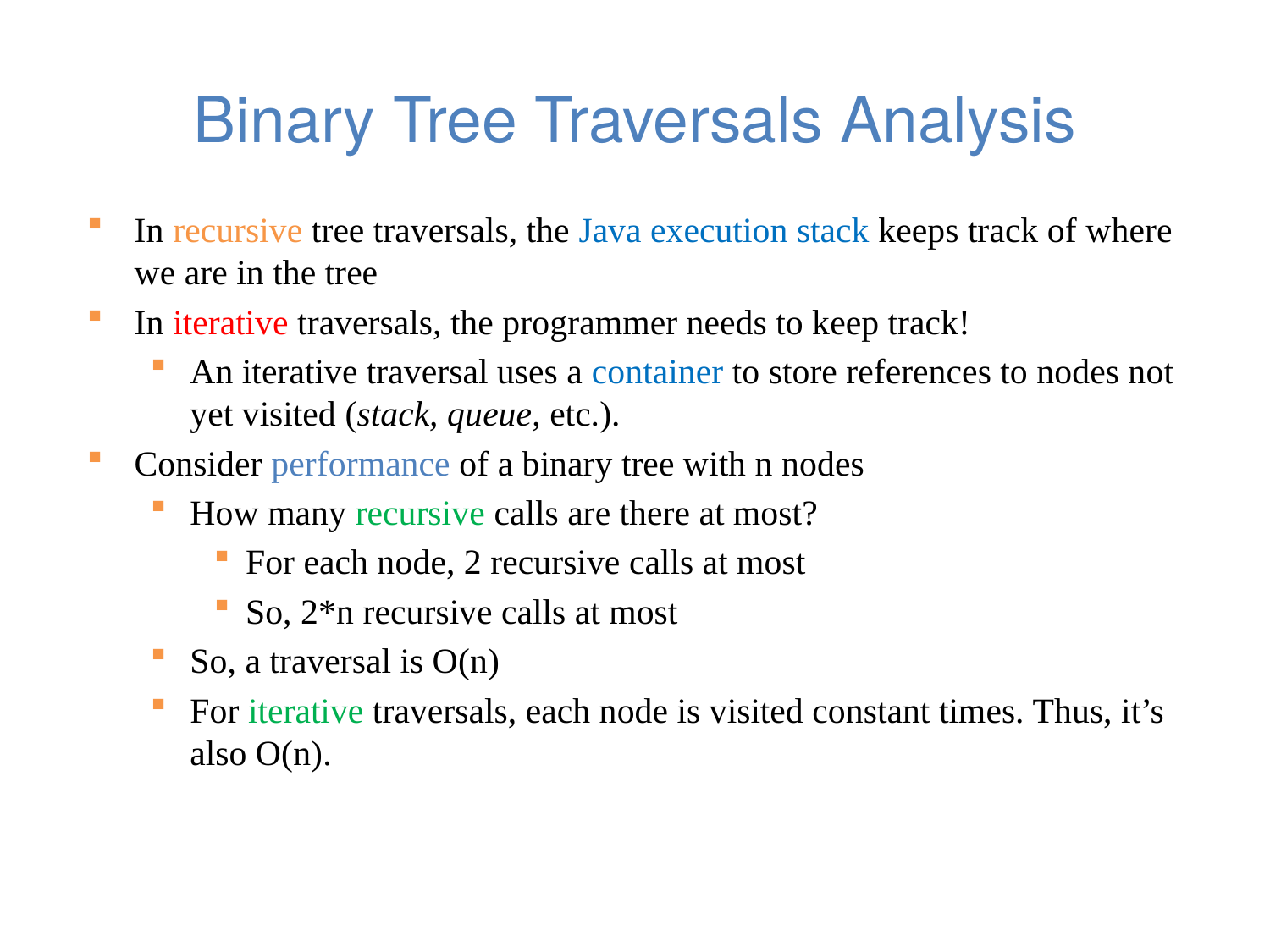

# Binary Tree Traversals Analysis
In recursive tree traversals, the Java execution stack keeps track of where we are in the tree
In iterative traversals, the programmer needs to keep track!
An iterative traversal uses a container to store references to nodes not yet visited (stack, queue, etc.).
Consider performance of a binary tree with n nodes
How many recursive calls are there at most?
For each node, 2 recursive calls at most
So, 2*n recursive calls at most
So, a traversal is O(n)
For iterative traversals, each node is visited constant times. Thus, it’s also O(n).